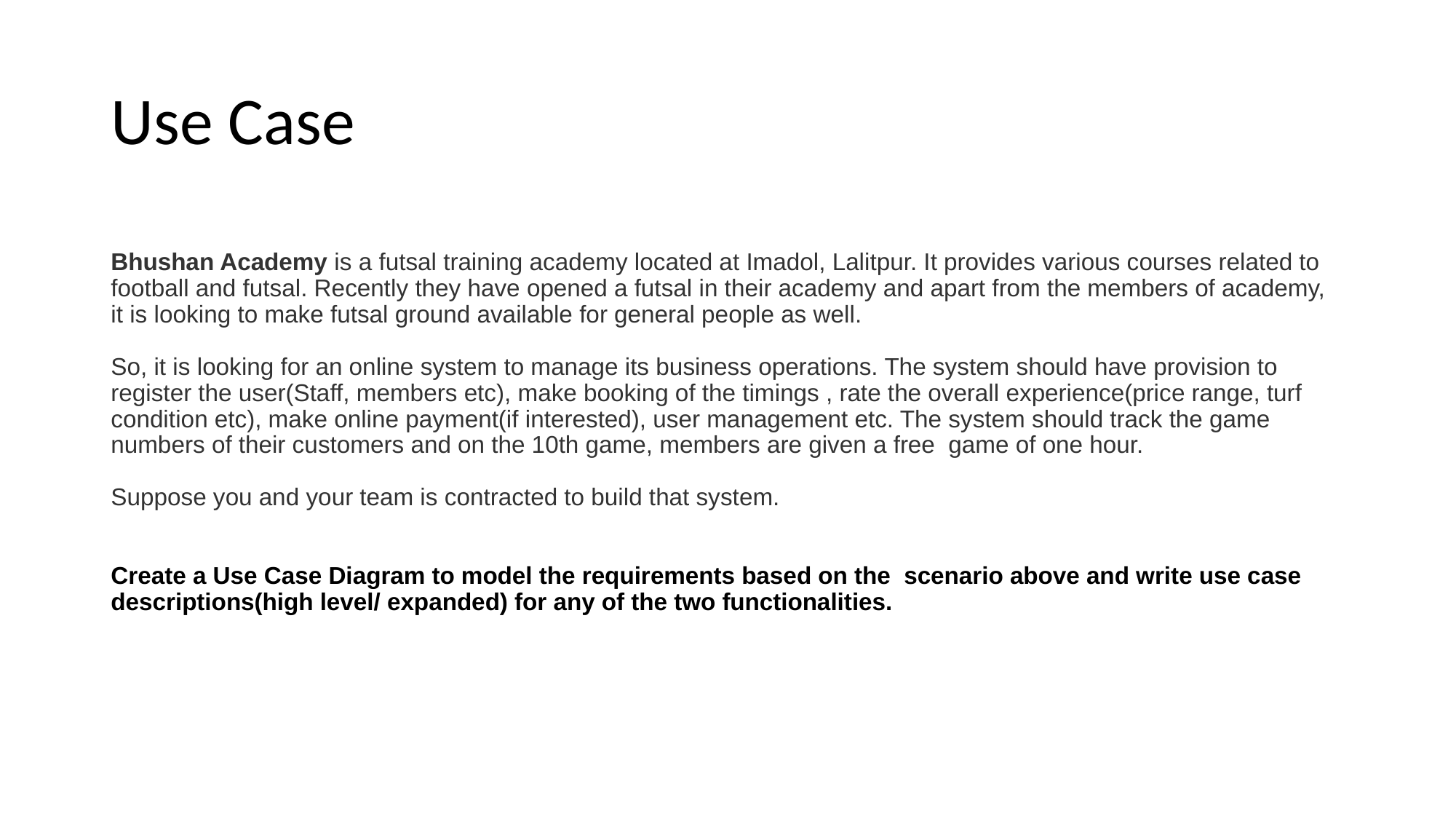

# Use Case
Bhushan Academy is a futsal training academy located at Imadol, Lalitpur. It provides various courses related to football and futsal. Recently they have opened a futsal in their academy and apart from the members of academy, it is looking to make futsal ground available for general people as well.

So, it is looking for an online system to manage its business operations. The system should have provision to register the user(Staff, members etc), make booking of the timings , rate the overall experience(price range, turf condition etc), make online payment(if interested), user management etc. The system should track the game numbers of their customers and on the 10th game, members are given a free  game of one hour.

Suppose you and your team is contracted to build that system.

Create a Use Case Diagram to model the requirements based on the  scenario above and write use case descriptions(high level/ expanded) for any of the two functionalities.